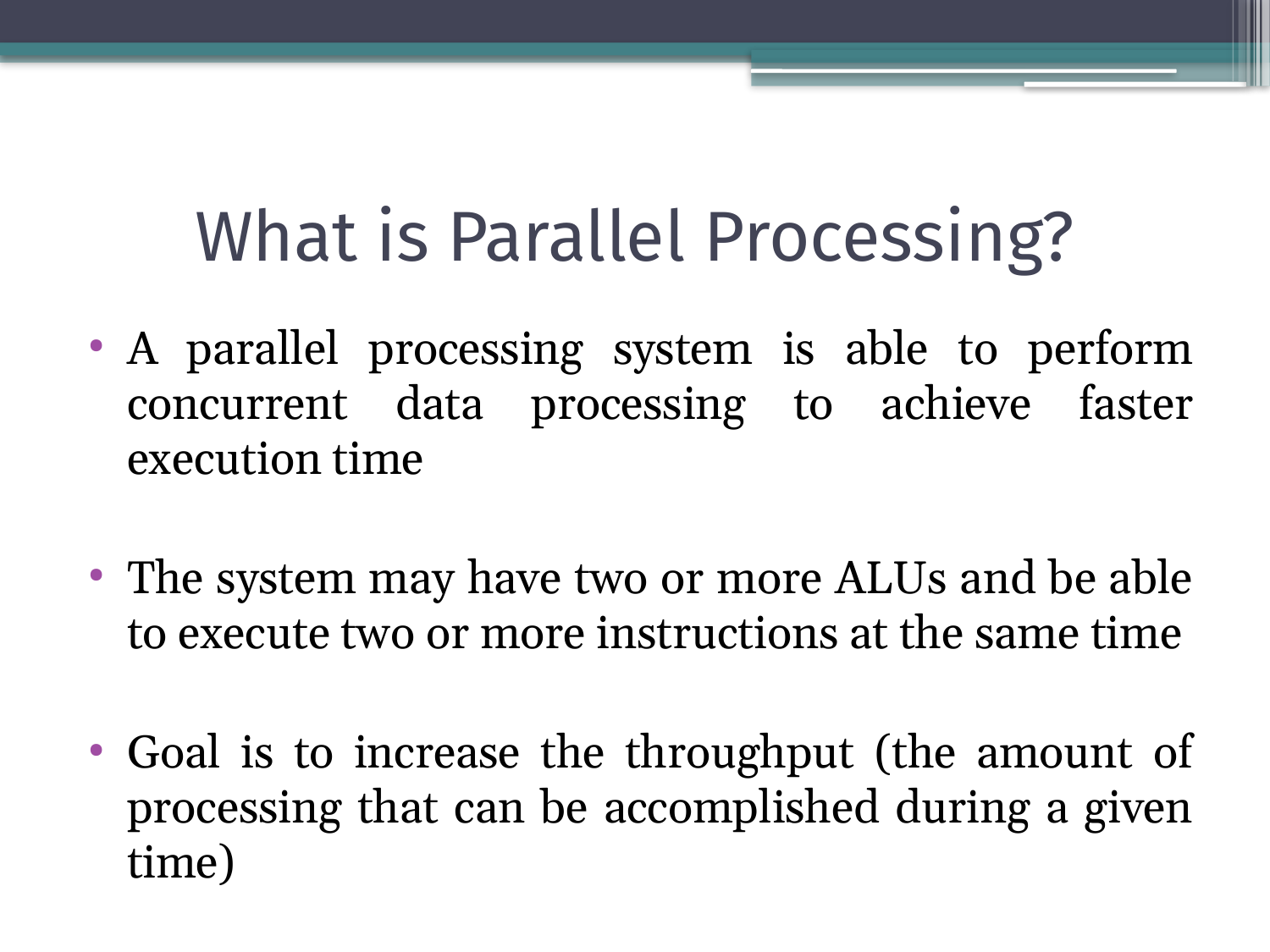

# What is Parallel Processing?
A parallel processing system is able to perform concurrent data processing to achieve faster execution time

The system may have two or more ALUs and be able to execute two or more instructions at the same time

Goal is to increase the throughput (the amount of processing that can be accomplished during a given time)